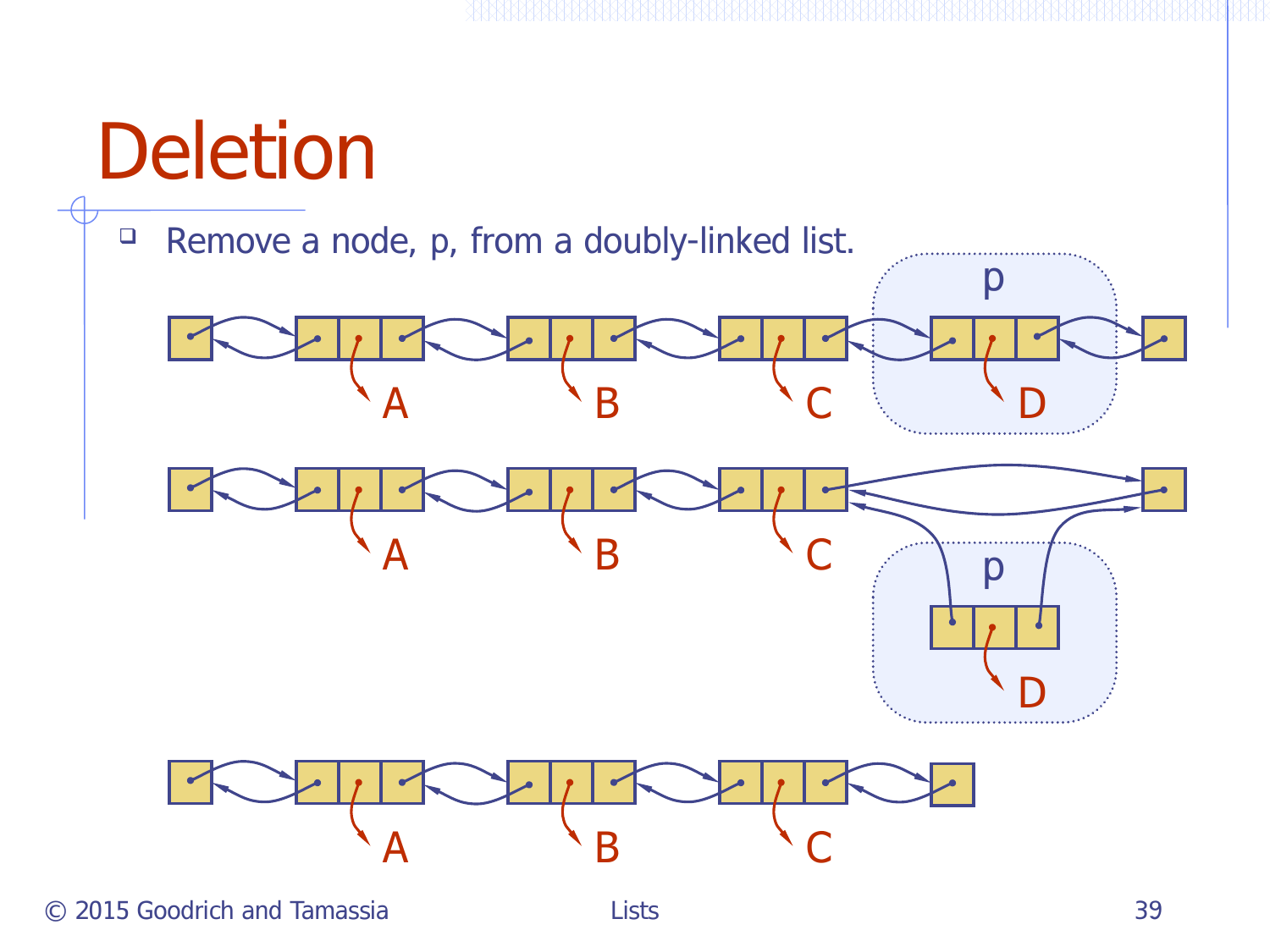

# Deletion
Remove a node, p, from a doubly-linked list.
p

A
B
C
D

A
B
C
p

D

A
B
C
© 2015 Goodrich and Tamassia
Lists
39